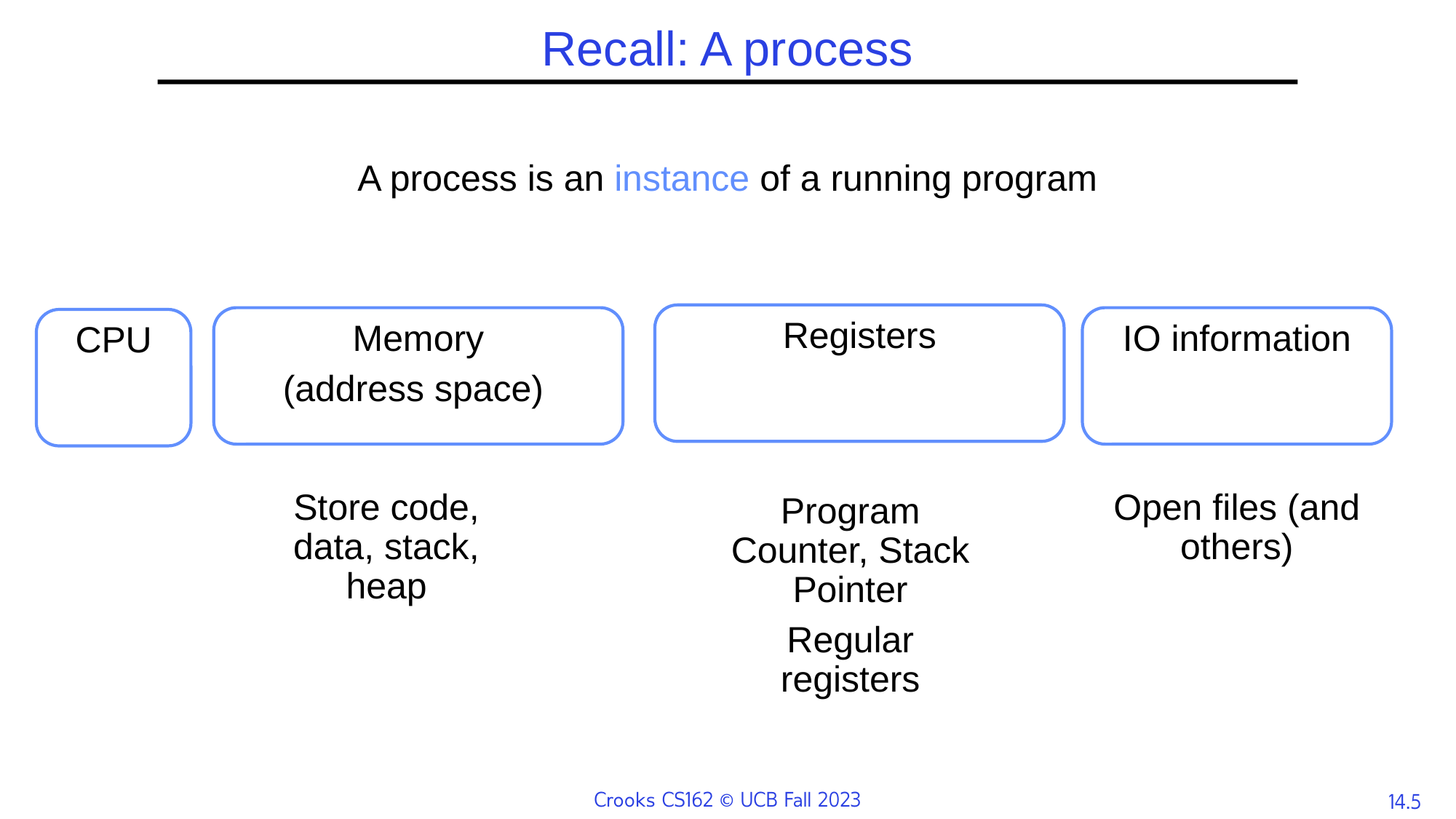

# Recall: A process
A process is an instance of a running program
Registers
Memory
(address space)
IO information
CPU
Store code, data, stack, heap
Open files (and others)
Program Counter, Stack Pointer
Regular registers